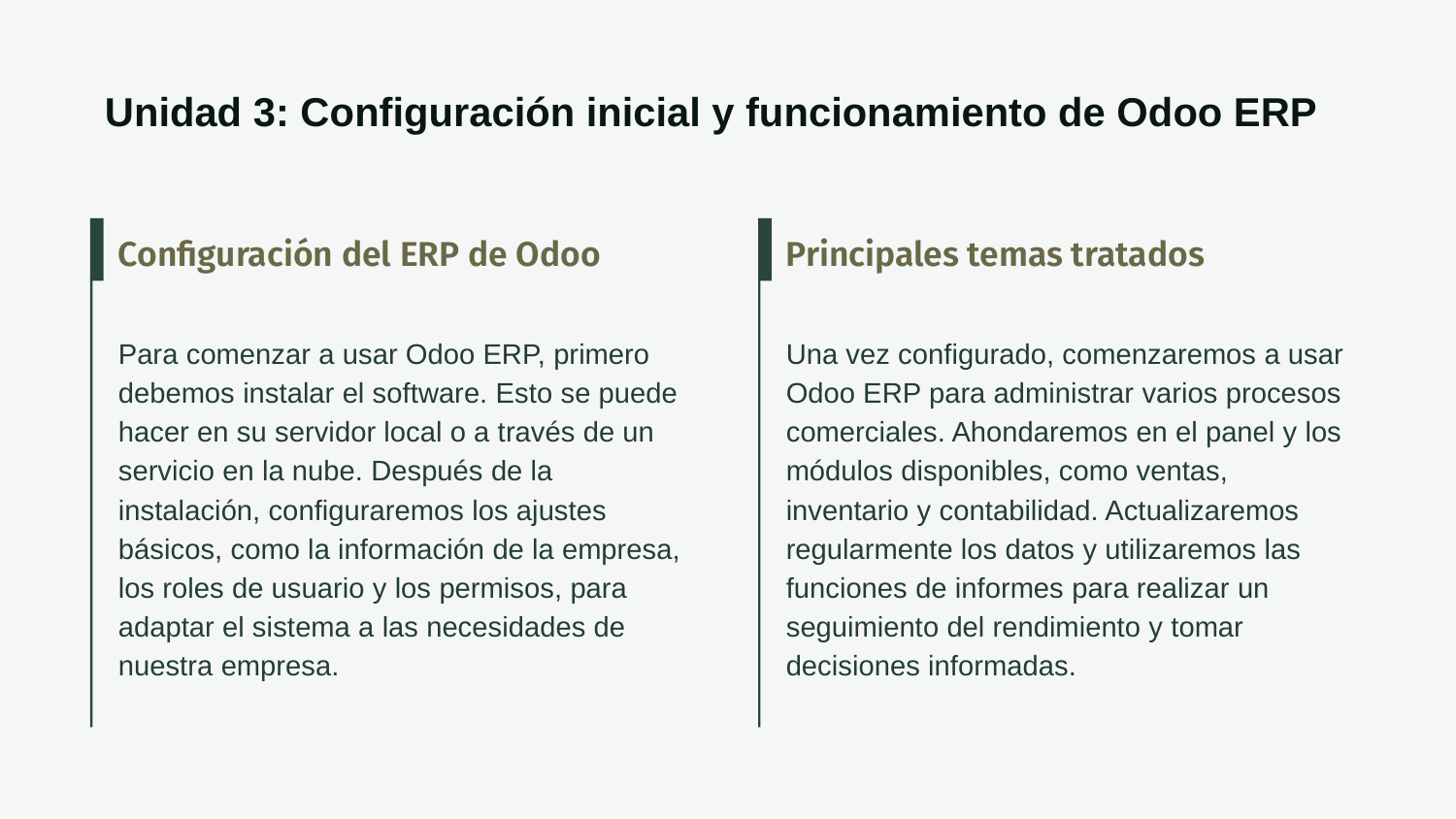

# Unidad 3: Configuración inicial y funcionamiento de Odoo ERP
Configuración del ERP de Odoo
Principales temas tratados
Para comenzar a usar Odoo ERP, primero debemos instalar el software. Esto se puede hacer en su servidor local o a través de un servicio en la nube. Después de la instalación, configuraremos los ajustes básicos, como la información de la empresa, los roles de usuario y los permisos, para adaptar el sistema a las necesidades de nuestra empresa.
Una vez configurado, comenzaremos a usar Odoo ERP para administrar varios procesos comerciales. Ahondaremos en el panel y los módulos disponibles, como ventas, inventario y contabilidad. Actualizaremos regularmente los datos y utilizaremos las funciones de informes para realizar un seguimiento del rendimiento y tomar decisiones informadas.